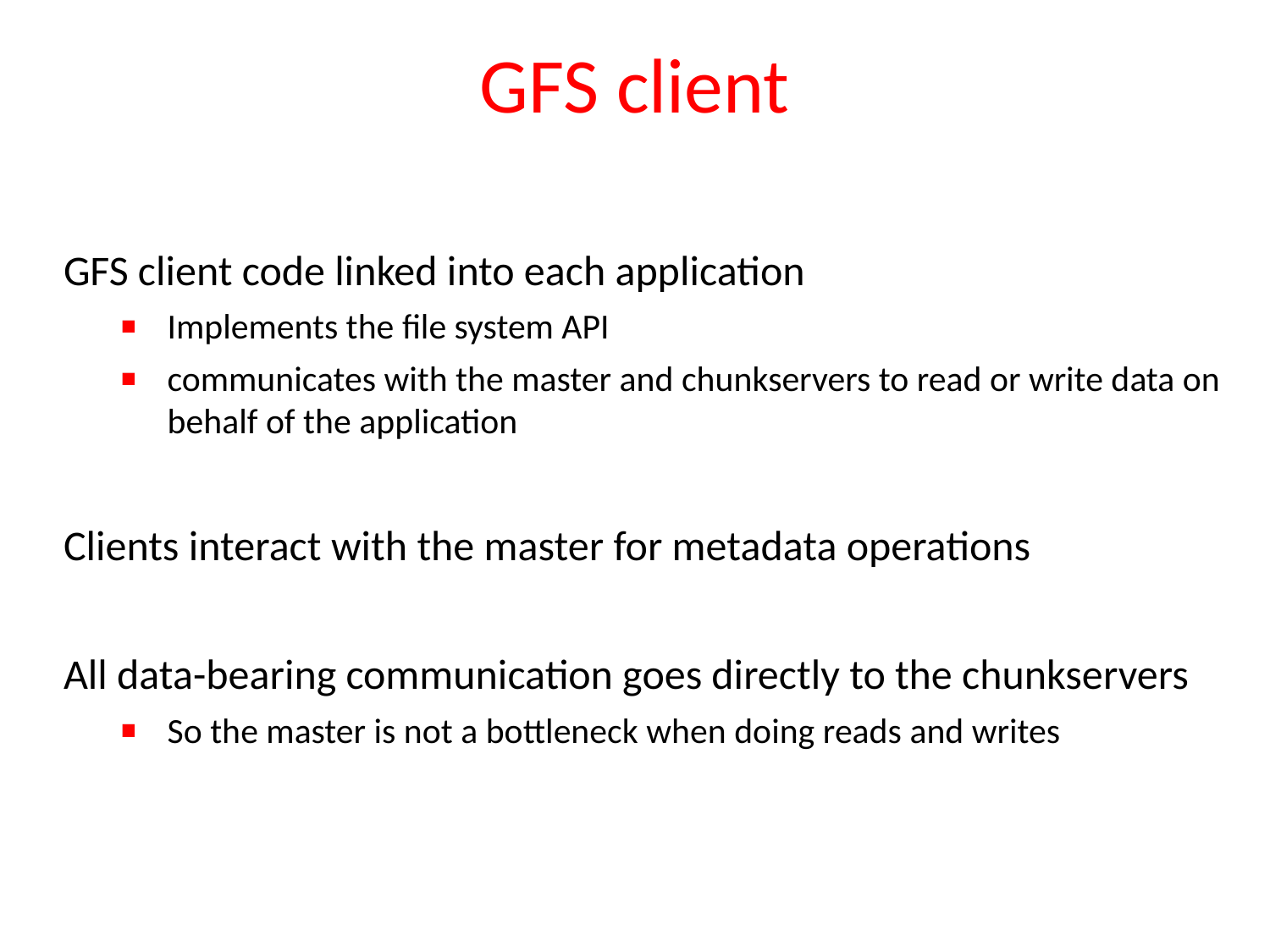

# GFS client
GFS client code linked into each application
Implements the file system API
communicates with the master and chunkservers to read or write data on behalf of the application

Clients interact with the master for metadata operations

All data-bearing communication goes directly to the chunkservers
So the master is not a bottleneck when doing reads and writes